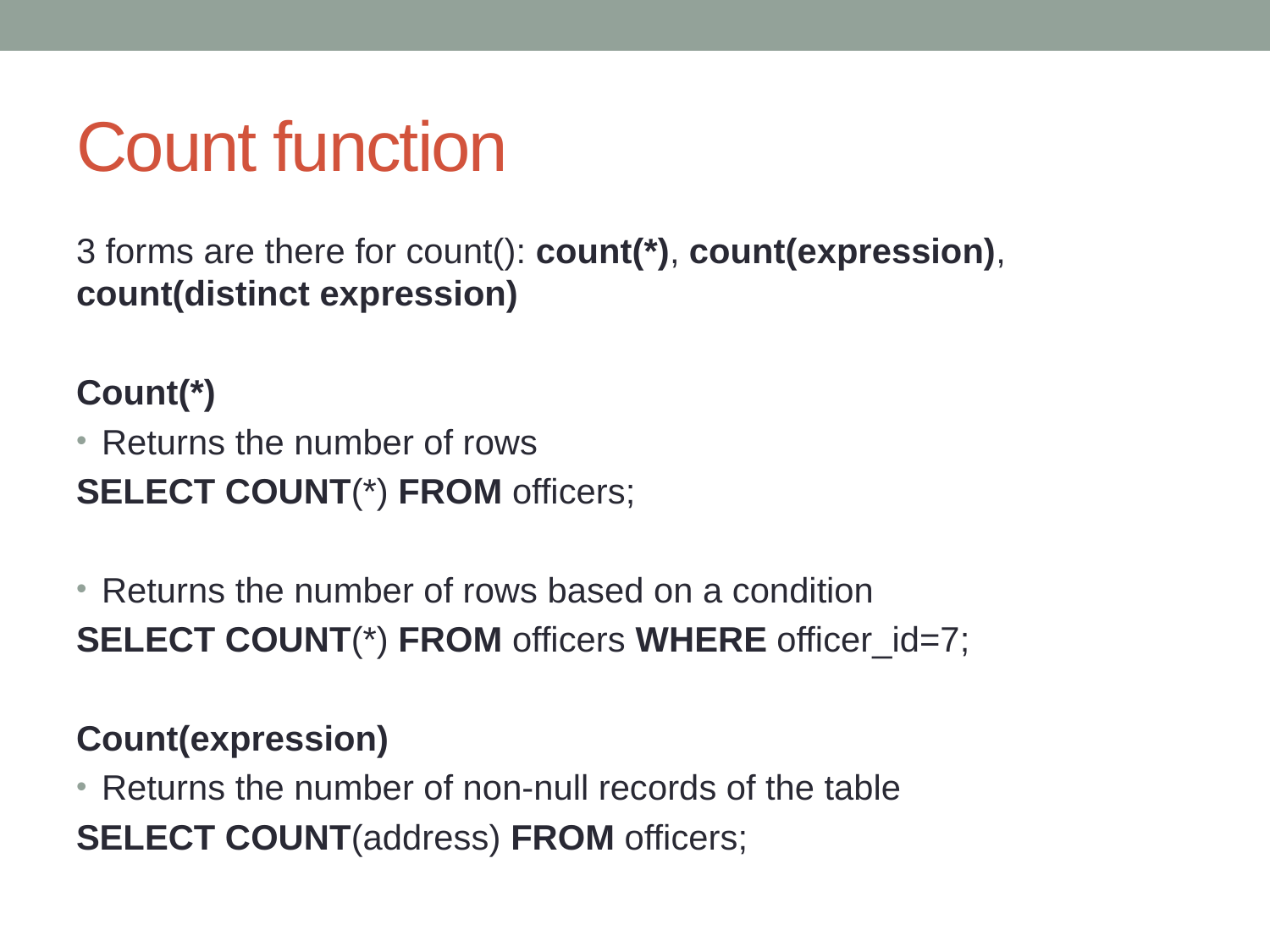

# Count function
3 forms are there for count(): count(*), count(expression), count(distinct expression)

Count(*)
Returns the number of rows
SELECT COUNT(*) FROM officers;

Returns the number of rows based on a condition
SELECT COUNT(*) FROM officers WHERE officer_id=7;

Count(expression)
Returns the number of non-null records of the table
SELECT COUNT(address) FROM officers;